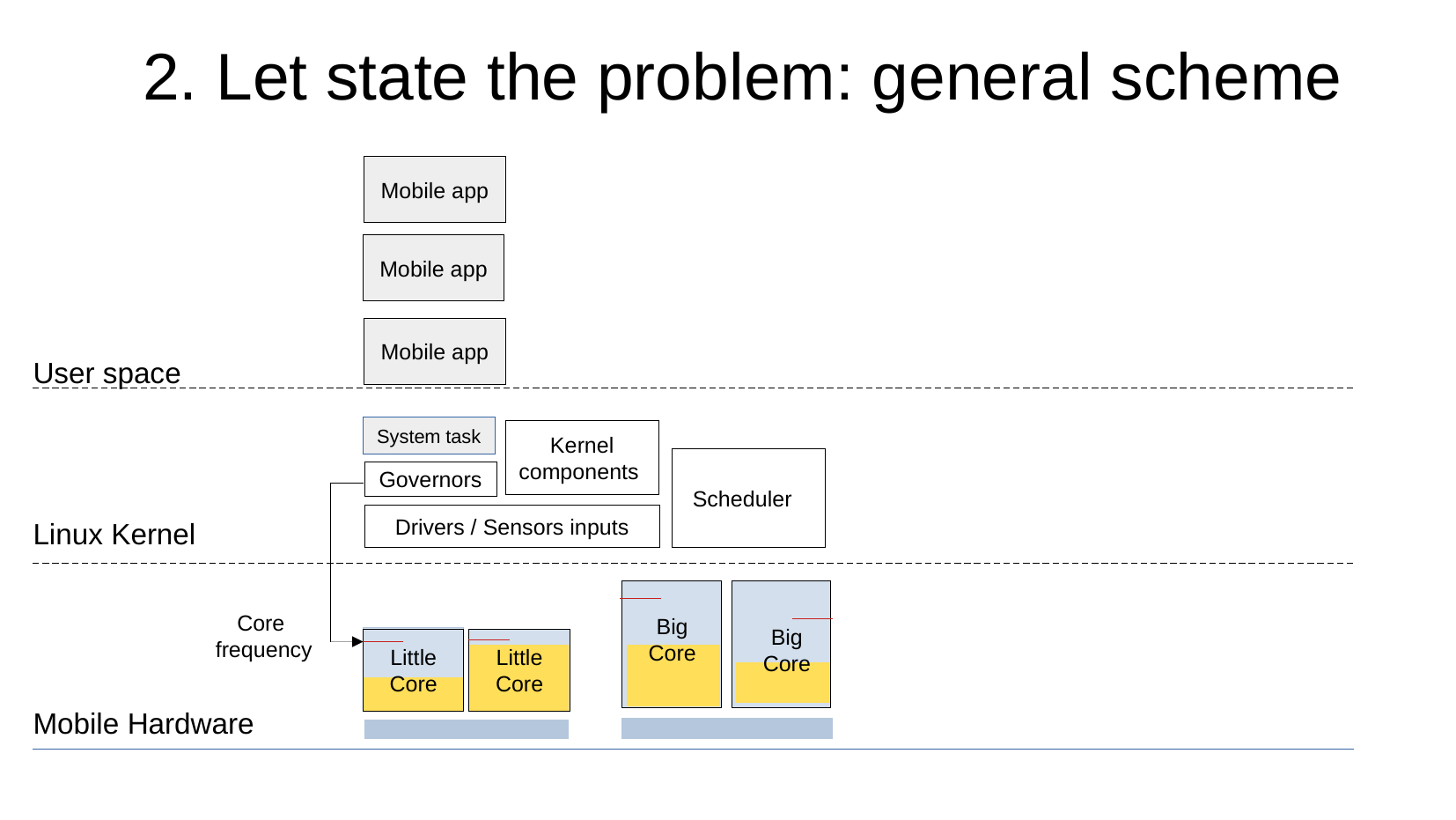

# 2. Let state the problem: general scheme
Mobile app
Mobile app
Mobile app
User space

System task
Kernel components
Scheduler
Governors

Drivers / Sensors inputs
Linux Kernel

Big Core
Big Core
Core
frequency

Little Core

Little Core

Mobile Hardware